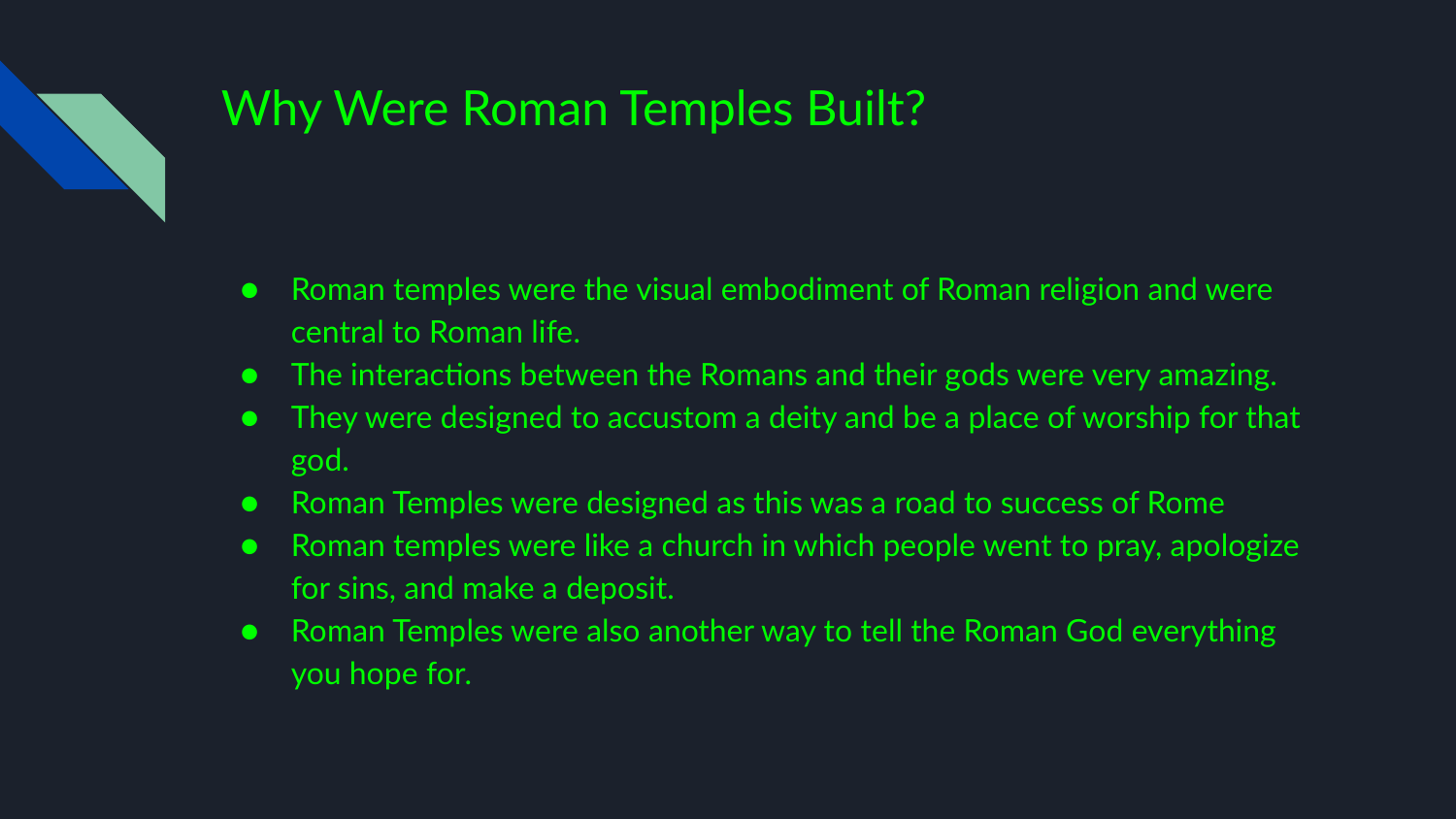

# Why Were Roman Temples Built?
Roman temples were the visual embodiment of Roman religion and were central to Roman life.
The interactions between the Romans and their gods were very amazing.
They were designed to accustom a deity and be a place of worship for that god.
Roman Temples were designed as this was a road to success of Rome
Roman temples were like a church in which people went to pray, apologize for sins, and make a deposit.
Roman Temples were also another way to tell the Roman God everything you hope for.